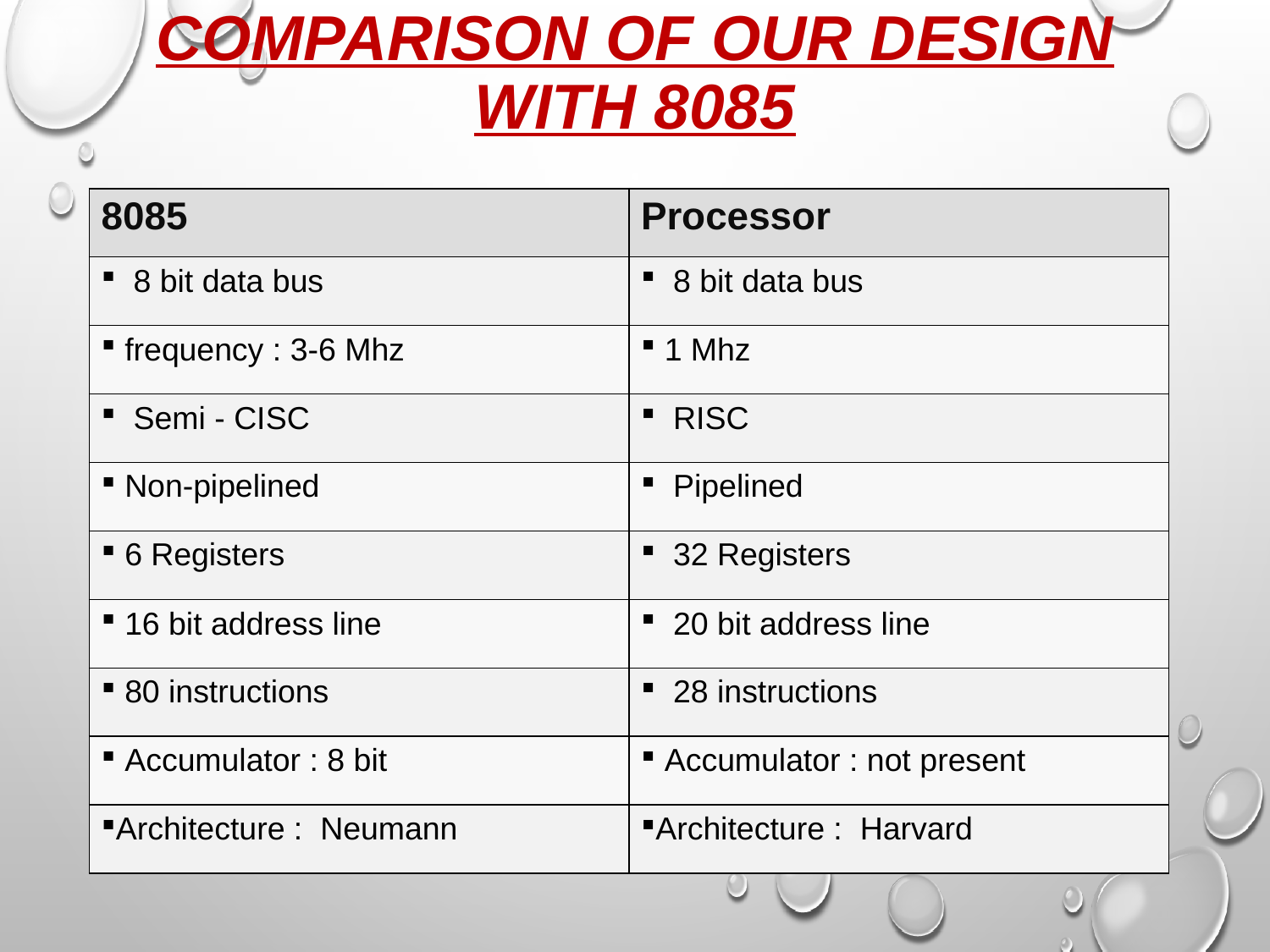

# Comparison of our design with 8085
| 8085 | Processor |
| --- | --- |
| 8 bit data bus | 8 bit data bus |
| frequency : 3-6 Mhz | 1 Mhz |
| Semi - CISC | RISC |
| Non-pipelined | Pipelined |
| 6 Registers | 32 Registers |
| 16 bit address line | 20 bit address line |
| 80 instructions | 28 instructions |
| Accumulator : 8 bit | Accumulator : not present |
| Architecture : Neumann | Architecture : Harvard |